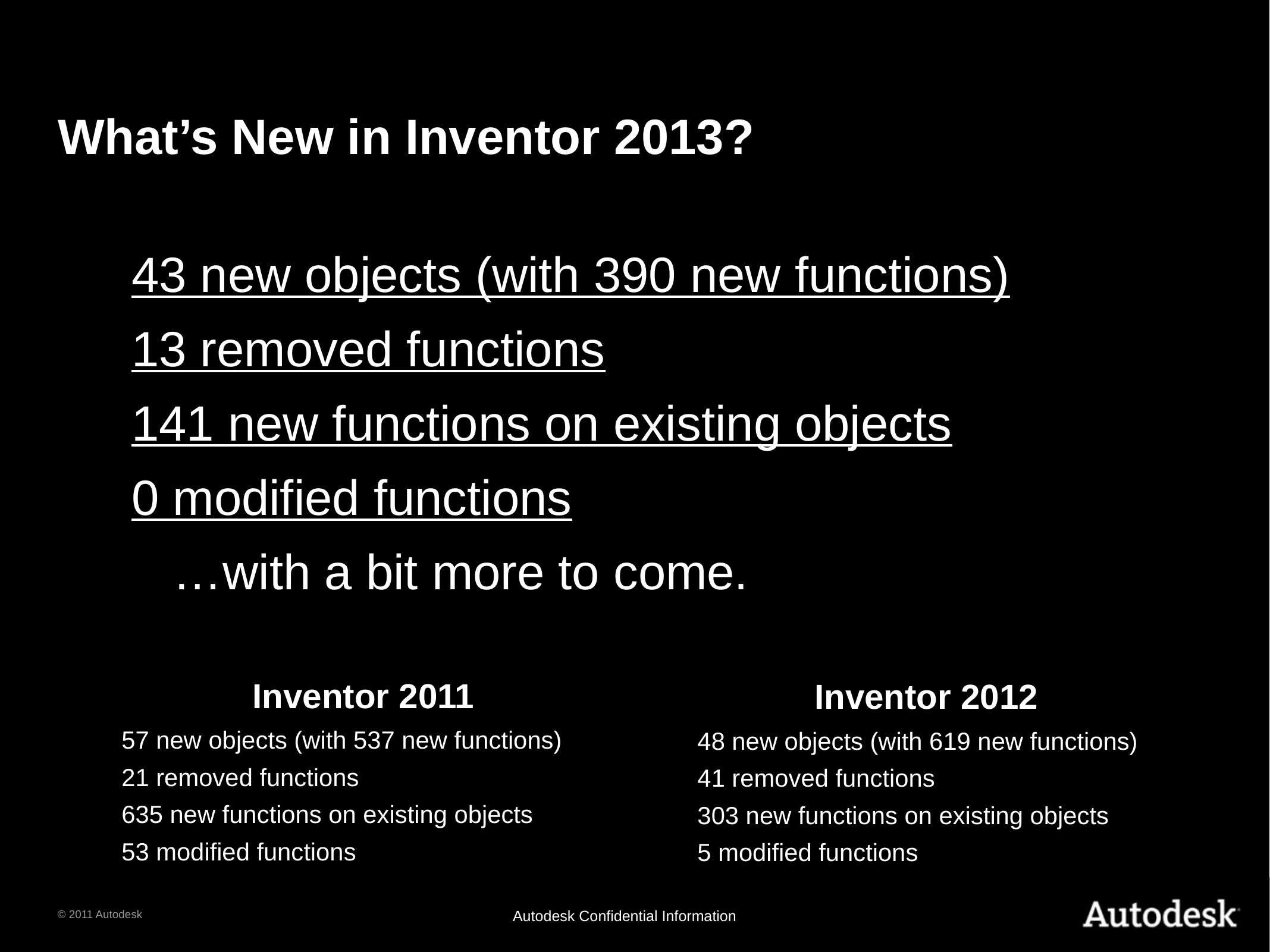

# What’s New in Inventor 2013?
43 new objects (with 390 new functions)
13 removed functions
141 new functions on existing objects
0 modified functions
   …with a bit more to come.
Inventor 2011
57 new objects (with 537 new functions)
21 removed functions
635 new functions on existing objects
53 modified functions
Inventor 2012
48 new objects (with 619 new functions)
41 removed functions
303 new functions on existing objects
5 modified functions